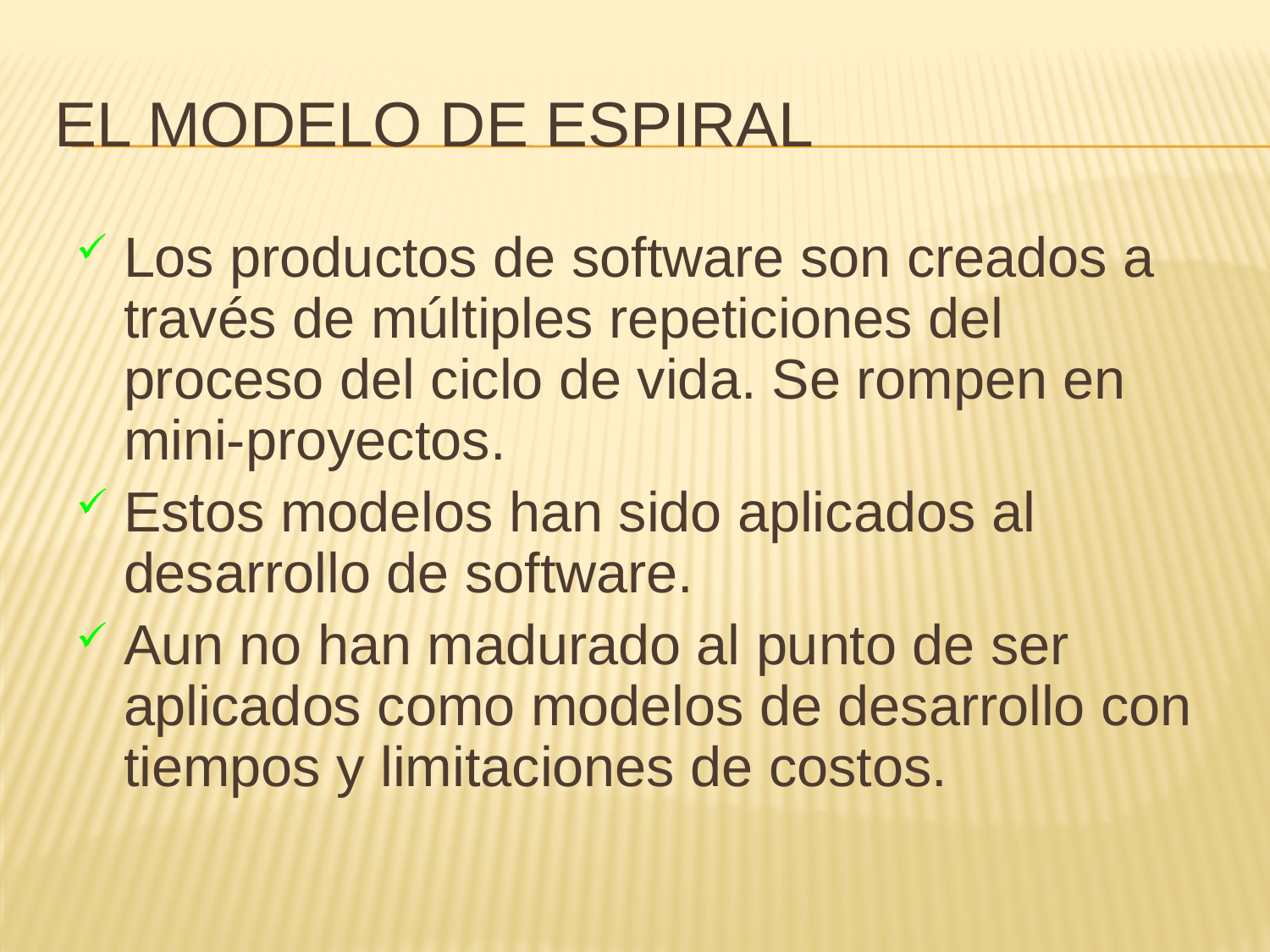

# El Modelo de Espiral
Los productos de software son creados a través de múltiples repeticiones del proceso del ciclo de vida. Se rompen en mini-proyectos.
Estos modelos han sido aplicados al desarrollo de software.
Aun no han madurado al punto de ser aplicados como modelos de desarrollo con tiempos y limitaciones de costos.